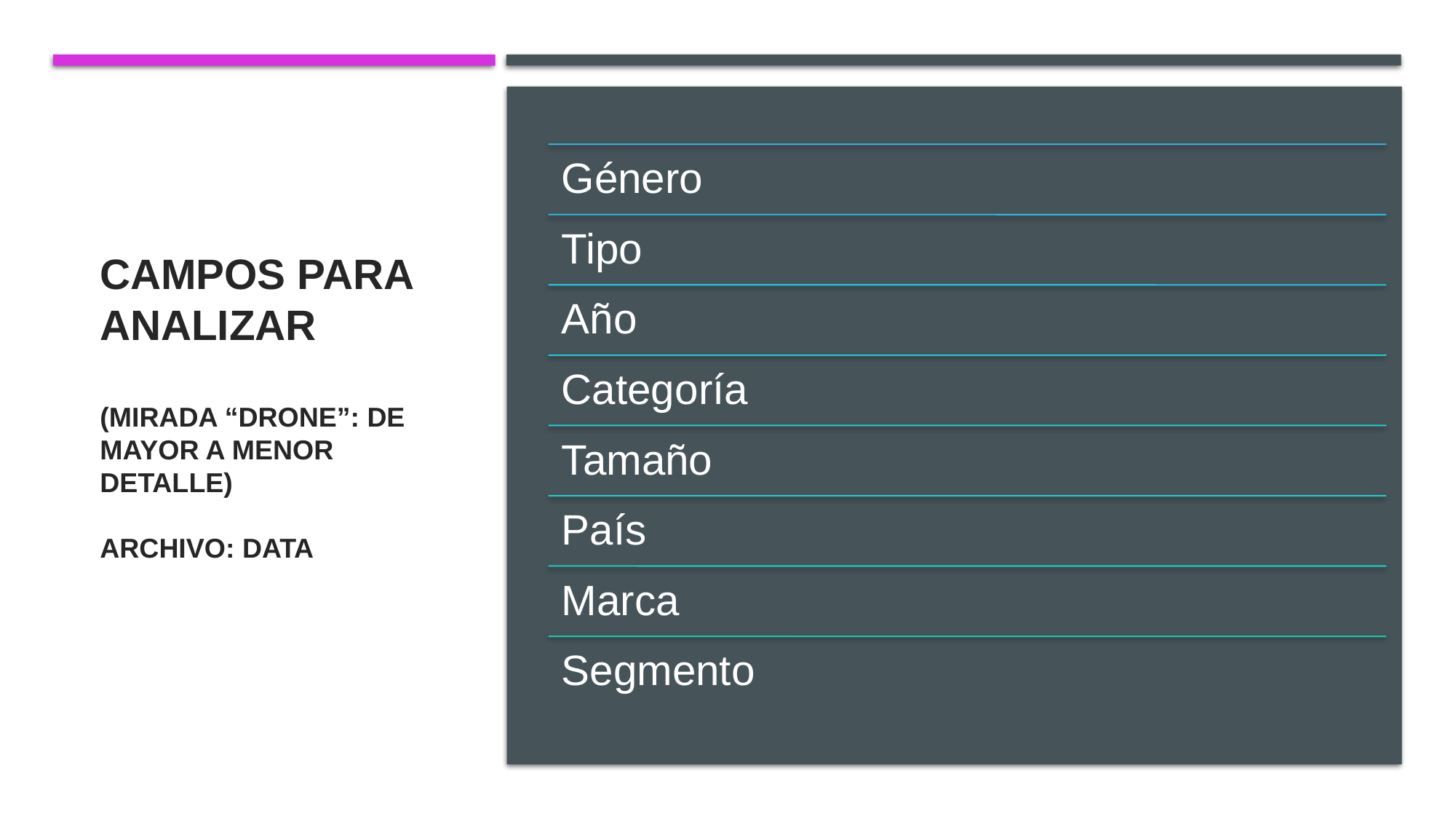

# Campos para Analizar (Mirada “Drone”: de mayor a menor detalle) Archivo: Data
Género
Tipo
Año
Categoría
Tamaño
País
Marca
Segmento